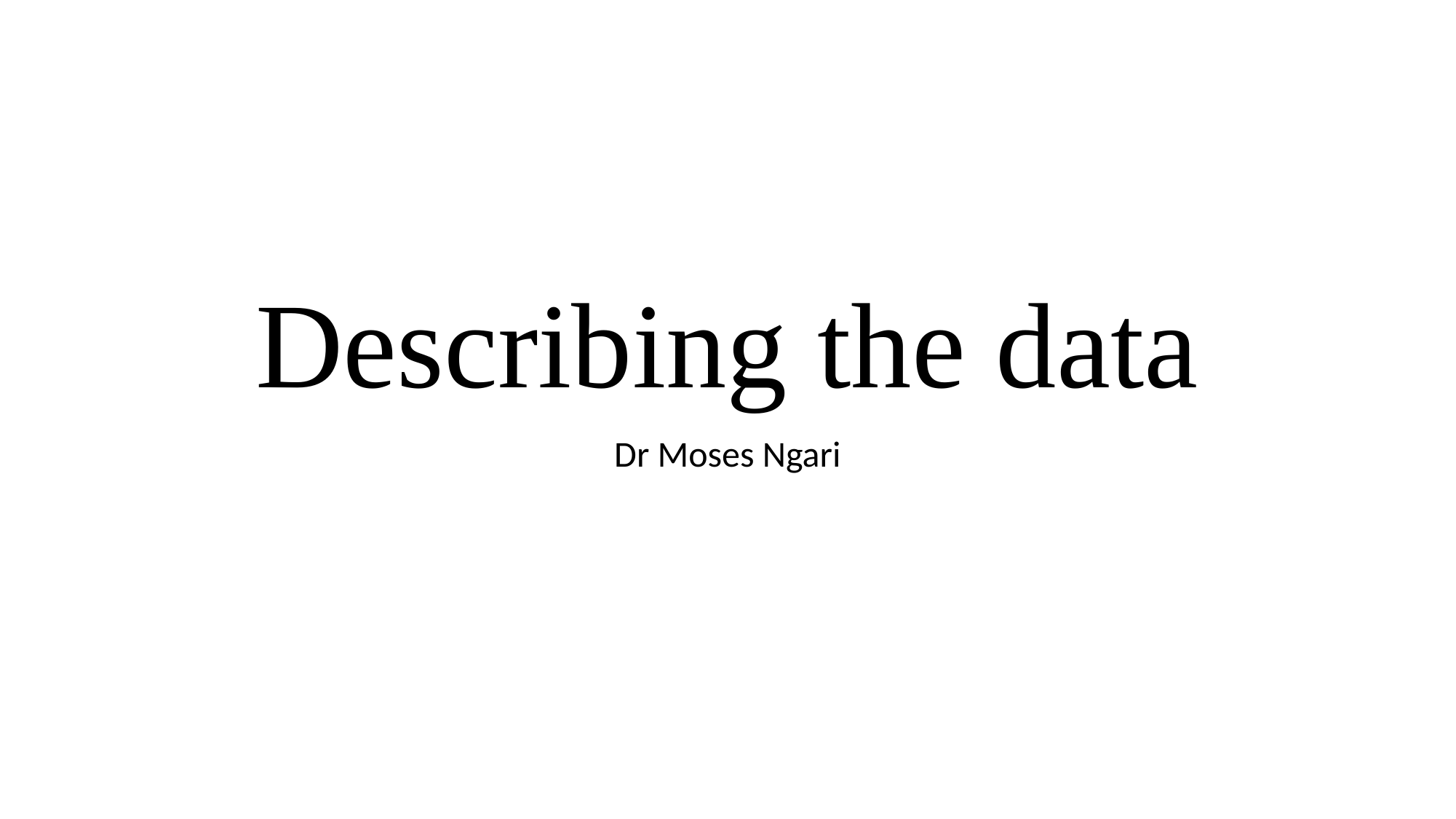

# Describing the data
Dr Moses Ngari